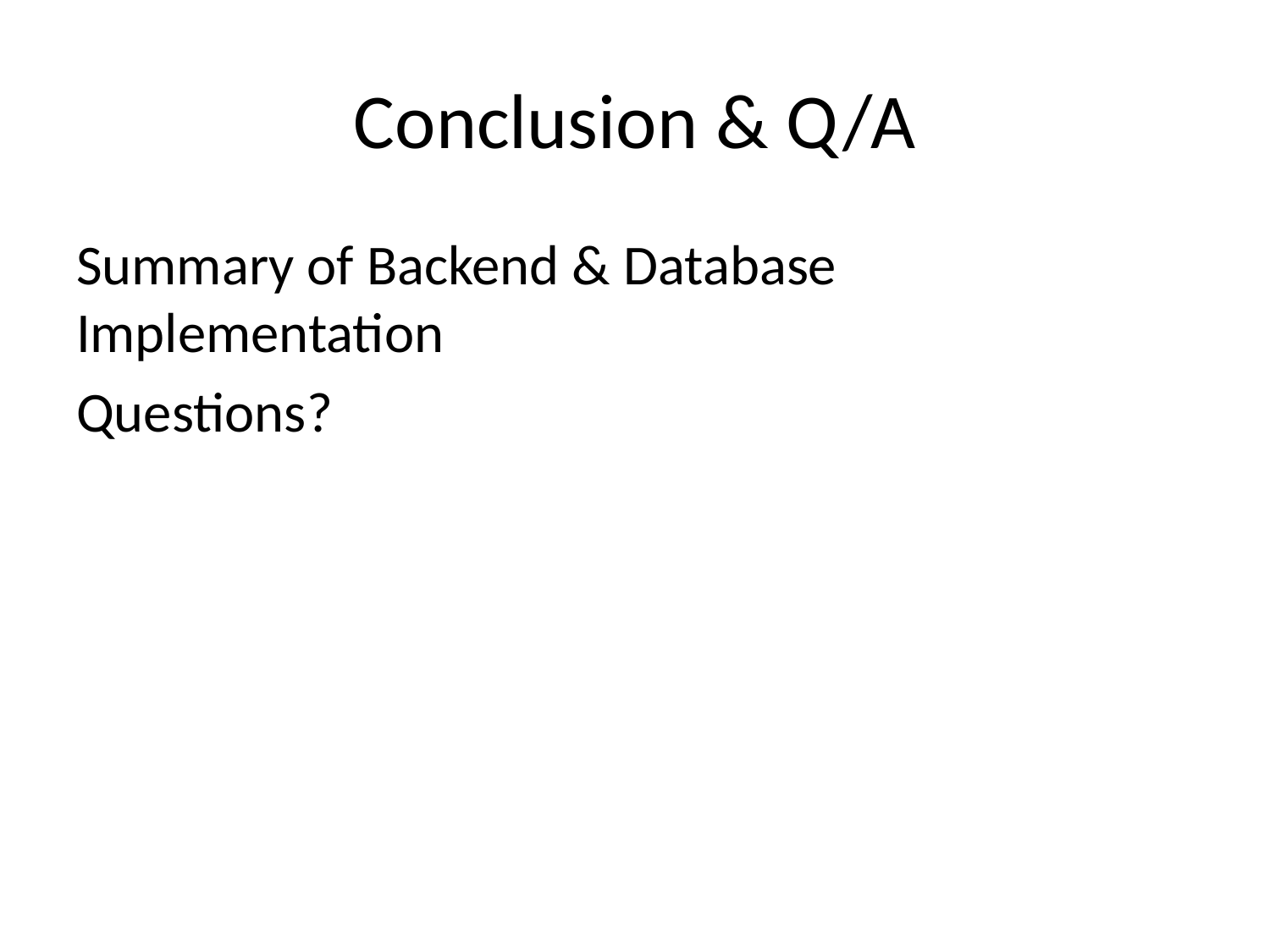

# Conclusion & Q/A
Summary of Backend & Database Implementation
Questions?